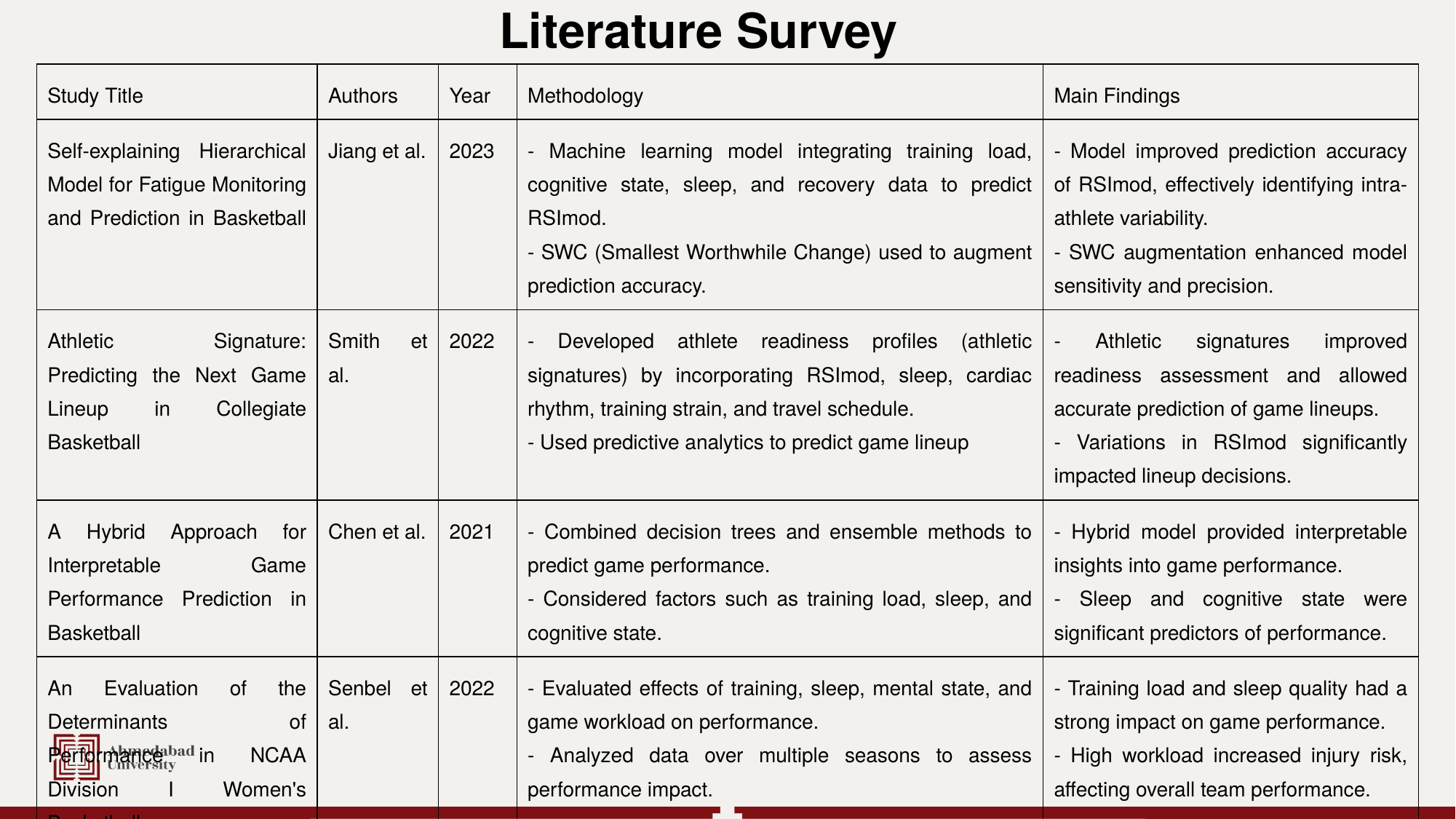

# Literature Survey
| Study Title | Authors | Year | Methodology | Main Findings |
| --- | --- | --- | --- | --- |
| Self-explaining Hierarchical Model for Fatigue Monitoring and Prediction in Basketball | Jiang et al. | 2023 | - Machine learning model integrating training load, cognitive state, sleep, and recovery data to predict RSImod. - SWC (Smallest Worthwhile Change) used to augment prediction accuracy. | - Model improved prediction accuracy of RSImod, effectively identifying intra-athlete variability. - SWC augmentation enhanced model sensitivity and precision. |
| Athletic Signature: Predicting the Next Game Lineup in Collegiate Basketball | Smith et al. | 2022 | - Developed athlete readiness profiles (athletic signatures) by incorporating RSImod, sleep, cardiac rhythm, training strain, and travel schedule. - Used predictive analytics to predict game lineup | - Athletic signatures improved readiness assessment and allowed accurate prediction of game lineups. - Variations in RSImod significantly impacted lineup decisions. |
| A Hybrid Approach for Interpretable Game Performance Prediction in Basketball | Chen et al. | 2021 | - Combined decision trees and ensemble methods to predict game performance. - Considered factors such as training load, sleep, and cognitive state. | - Hybrid model provided interpretable insights into game performance. - Sleep and cognitive state were significant predictors of performance. |
| An Evaluation of the Determinants of Performance in NCAA Division I Women's Basketball | Senbel et al. | 2022 | - Evaluated effects of training, sleep, mental state, and game workload on performance. - Analyzed data over multiple seasons to assess performance impact. | - Training load and sleep quality had a strong impact on game performance. - High workload increased injury risk, affecting overall team performance. |